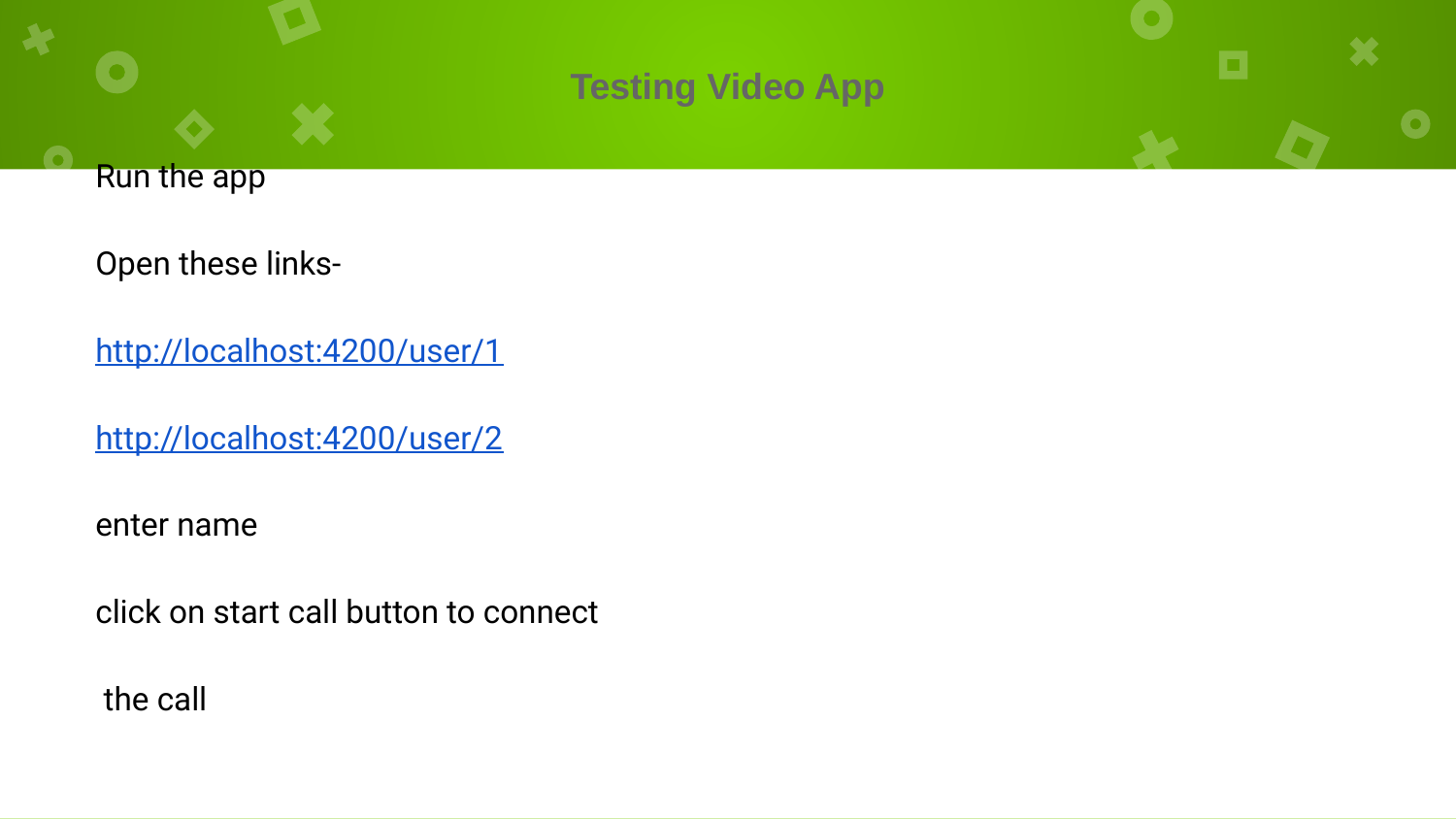

# Testing Video App
Run the app
Open these links-
http://localhost:4200/user/1
http://localhost:4200/user/2
enter name
click on start call button to connect
 the call